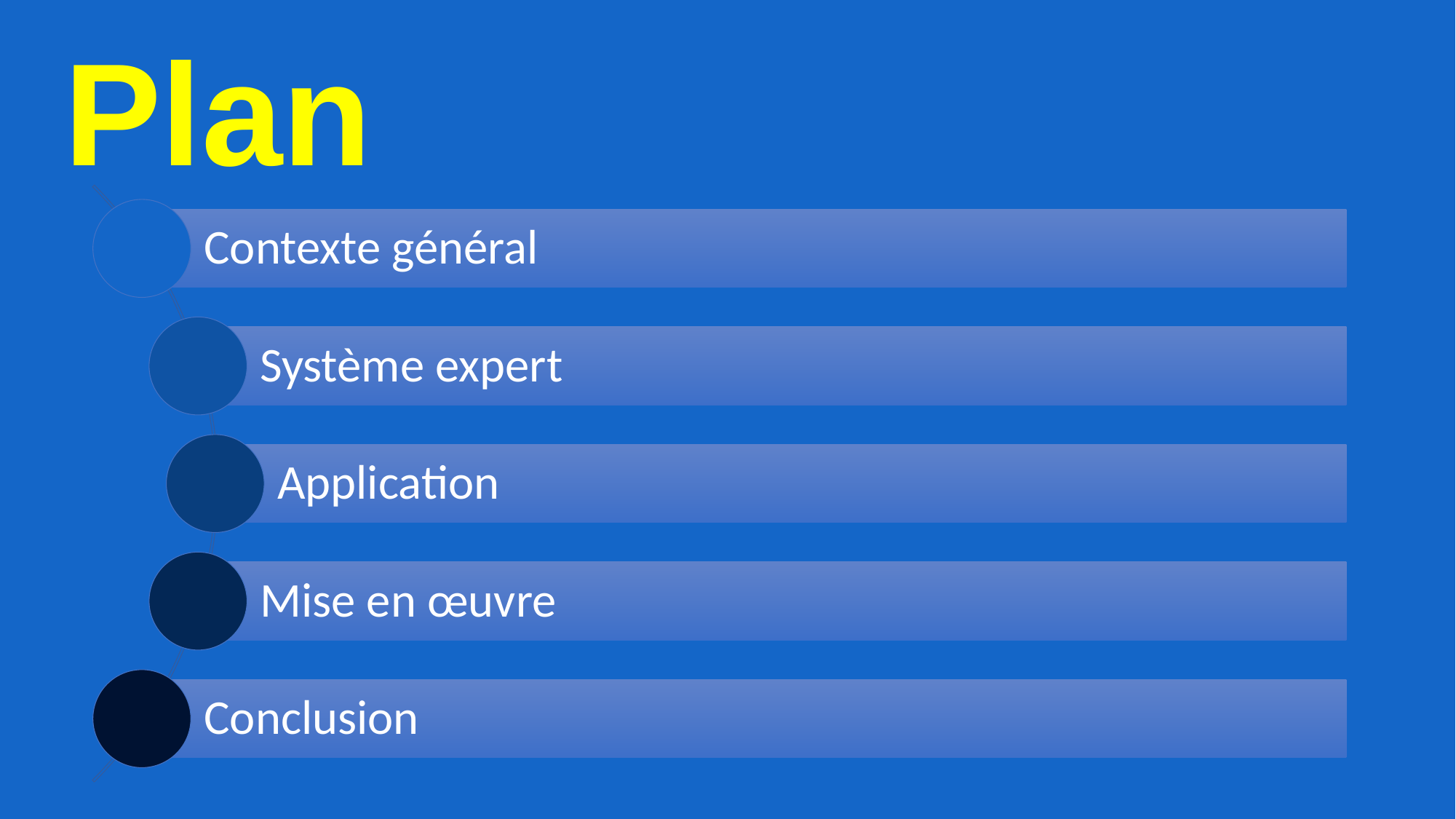

# Plan
Contexte général
Système expert
Application
Mise en œuvre
Conclusion